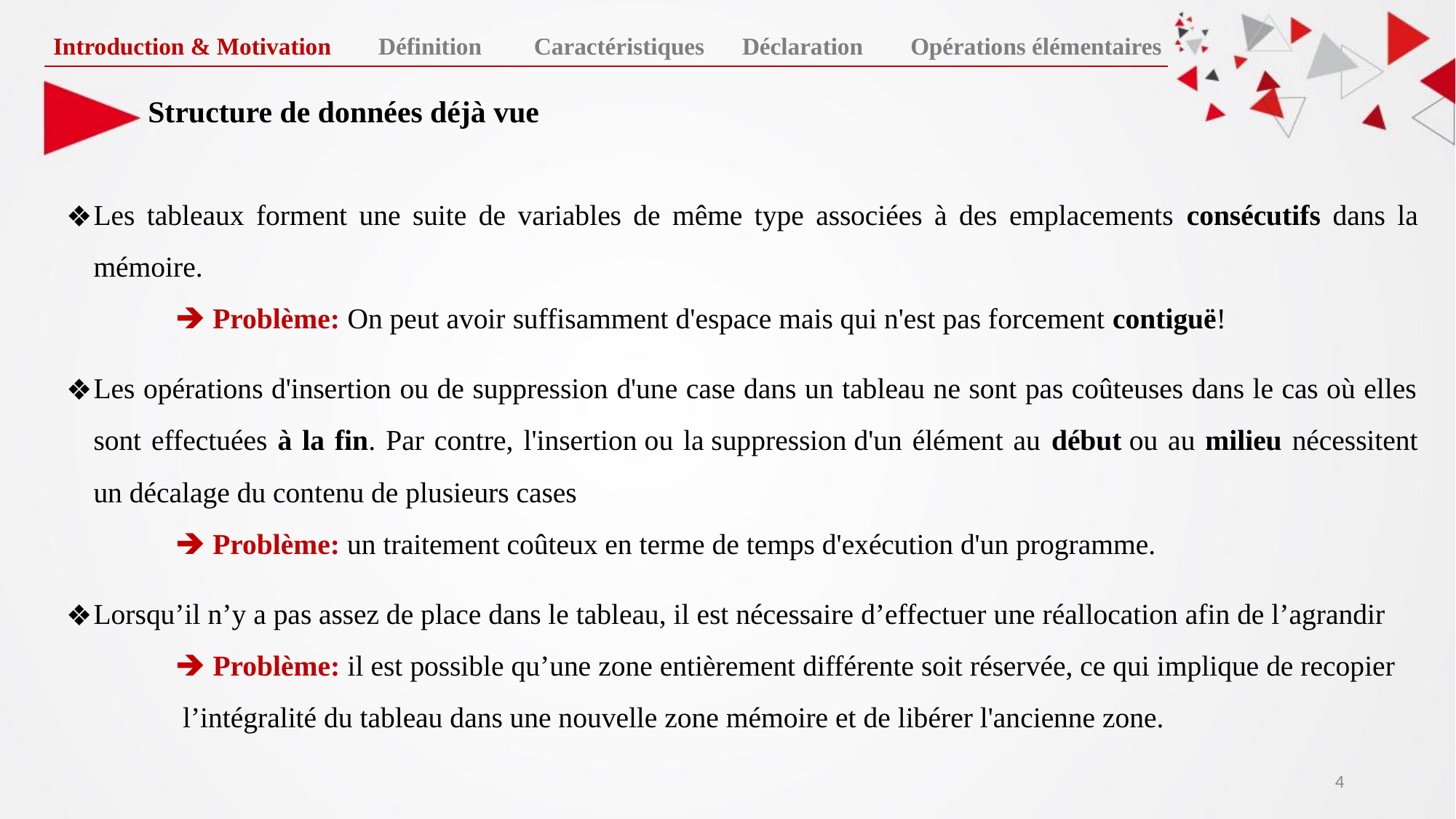

Introduction & Motivation
Définition
Caractéristiques
Déclaration
Opérations élémentaires
Structure de données déjà vue
Les tableaux forment une suite de variables de même type associées à des emplacements consécutifs dans la mémoire.
	🡺 Problème: On peut avoir suffisamment d'espace mais qui n'est pas forcement contiguë!
Les opérations d'insertion ou de suppression d'une case dans un tableau ne sont pas coûteuses dans le cas où elles sont effectuées à la fin. Par contre, l'insertion ou la suppression d'un élément au début ou au milieu nécessitent un décalage du contenu de plusieurs cases
	🡺 Problème: un traitement coûteux en terme de temps d'exécution d'un programme.
Lorsqu’il n’y a pas assez de place dans le tableau, il est nécessaire d’effectuer une réallocation afin de l’agrandir
	🡺 Problème: il est possible qu’une zone entièrement différente soit réservée, ce qui implique de recopier       	 l’intégralité du tableau dans une nouvelle zone mémoire et de libérer l'ancienne zone.

4